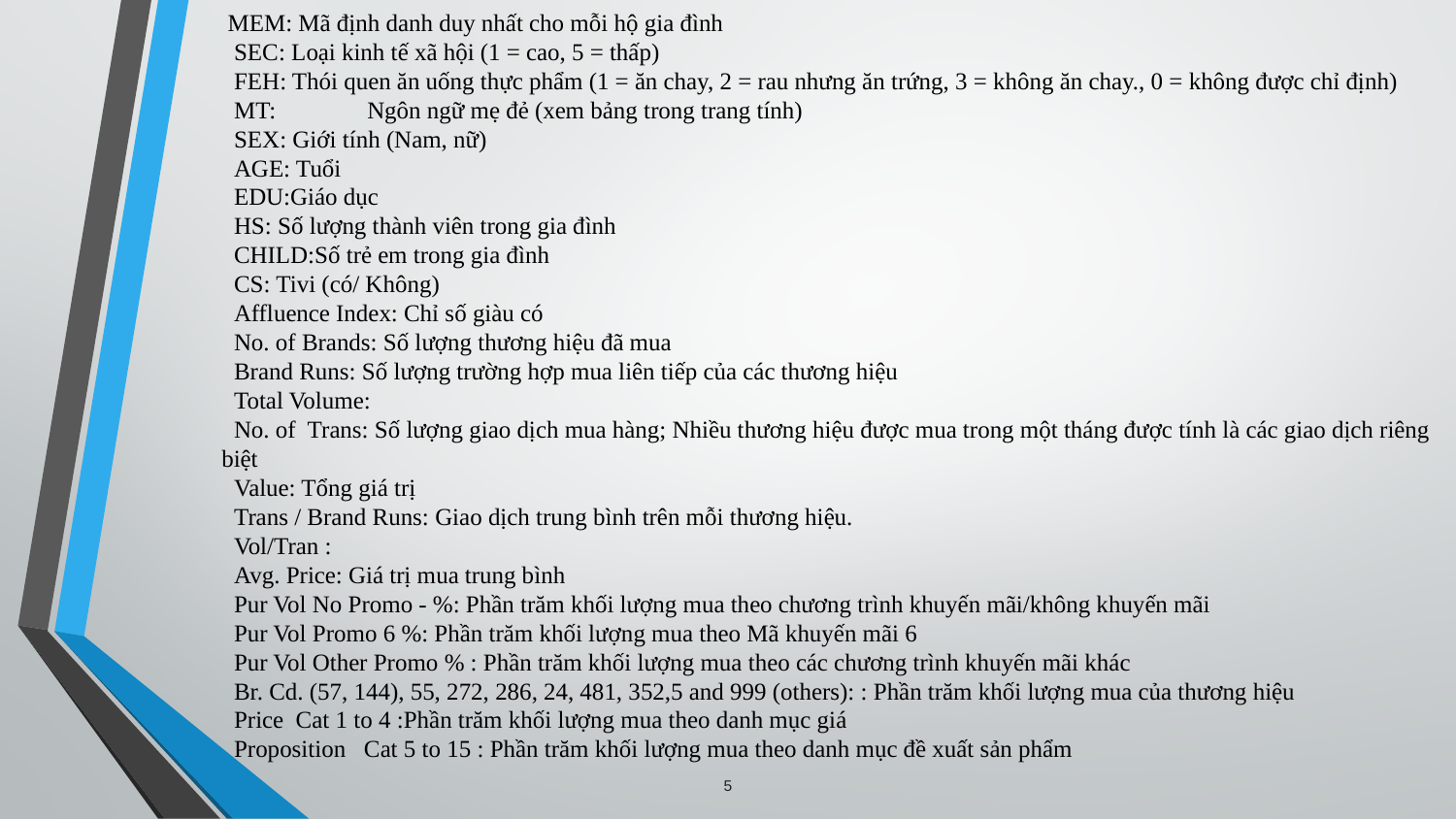

MEM: Mã định danh duy nhất cho mỗi hộ gia đình
  SEC: Loại kinh tế xã hội (1 = cao, 5 = thấp)
  FEH: Thói quen ăn uống thực phẩm (1 = ăn chay, 2 = rau nhưng ăn trứng, 3 = không ăn chay., 0 = không được chỉ định)
  MT:	Ngôn ngữ mẹ đẻ (xem bảng trong trang tính)
  SEX: Giới tính (Nam, nữ)
  AGE: Tuổi
  EDU:Giáo dục
  HS: Số lượng thành viên trong gia đình
  CHILD:Số trẻ em trong gia đình
  CS: Tivi (có/ Không)
  Affluence Index: Chỉ số giàu có
  No. of Brands: Số lượng thương hiệu đã mua
  Brand Runs: Số lượng trường hợp mua liên tiếp của các thương hiệu
  Total Volume:
  No. of  Trans: Số lượng giao dịch mua hàng; Nhiều thương hiệu được mua trong một tháng được tính là các giao dịch riêng biệt
  Value: Tổng giá trị
  Trans / Brand Runs: Giao dịch trung bình trên mỗi thương hiệu.
  Vol/Tran :
  Avg. Price: Giá trị mua trung bình
  Pur Vol No Promo - %: Phần trăm khối lượng mua theo chương trình khuyến mãi/không khuyến mãi
  Pur Vol Promo 6 %: Phần trăm khối lượng mua theo Mã khuyến mãi 6
  Pur Vol Other Promo % : Phần trăm khối lượng mua theo các chương trình khuyến mãi khác
  Br. Cd. (57, 144), 55, 272, 286, 24, 481, 352,5 and 999 (others): : Phần trăm khối lượng mua của thương hiệu
  Price  Cat 1 to 4 :Phần trăm khối lượng mua theo danh mục giá
  Proposition   Cat 5 to 15 : Phần trăm khối lượng mua theo danh mục đề xuất sản phẩm
5